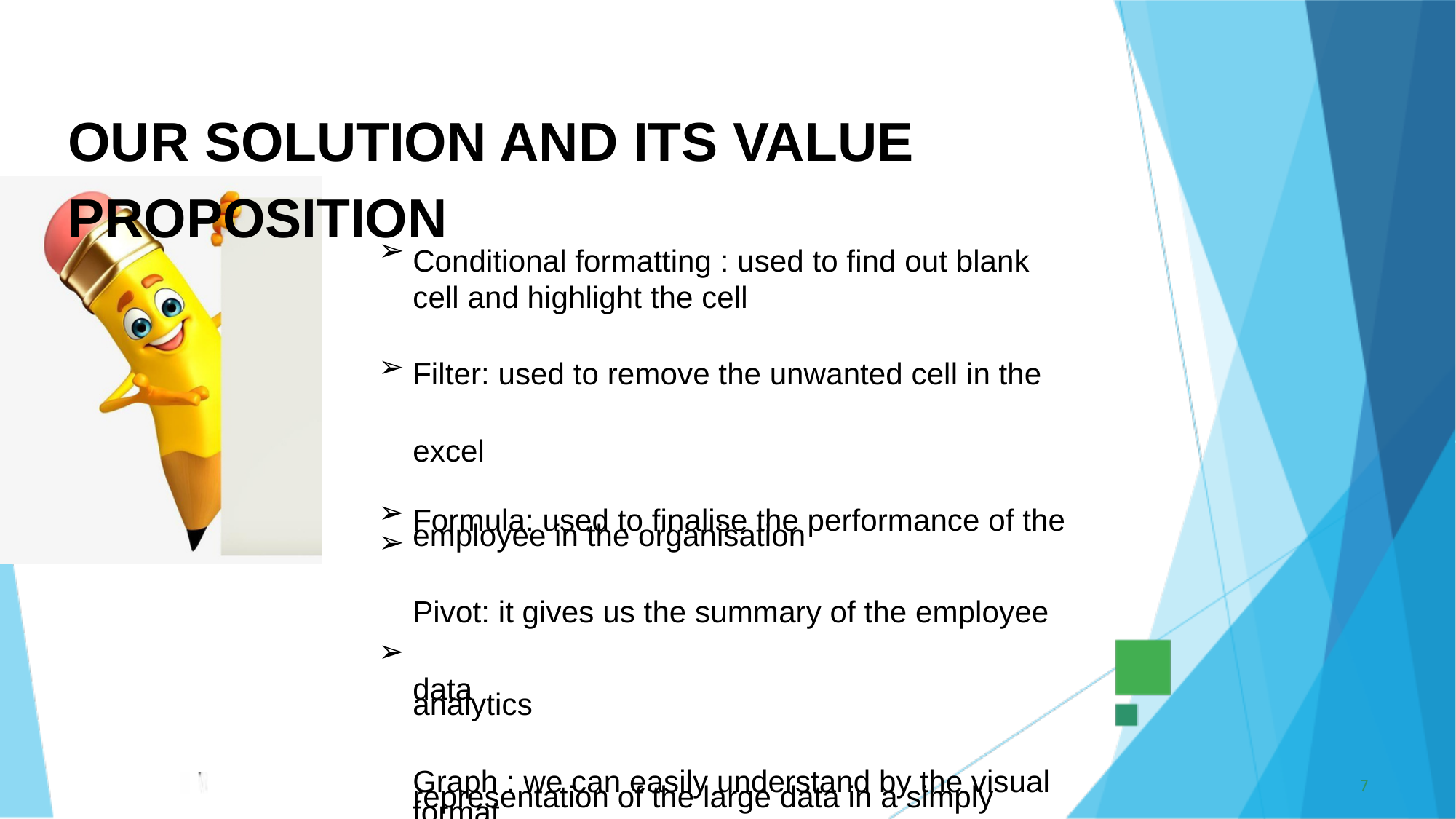

OUR SOLUTION AND ITS VALUE PROPOSITION

➢
Conditional formatting : used to find out blank cell and highlight the cell
Filter: used to remove the unwanted cell in the excel
Formula: used to finalise the performance of the
employee in the organisation
Pivot: it gives us the summary of the employee data
analytics
Graph : we can easily understand by the visual
representation of the large data in a simply format
➢ ➢

➢
➢

7